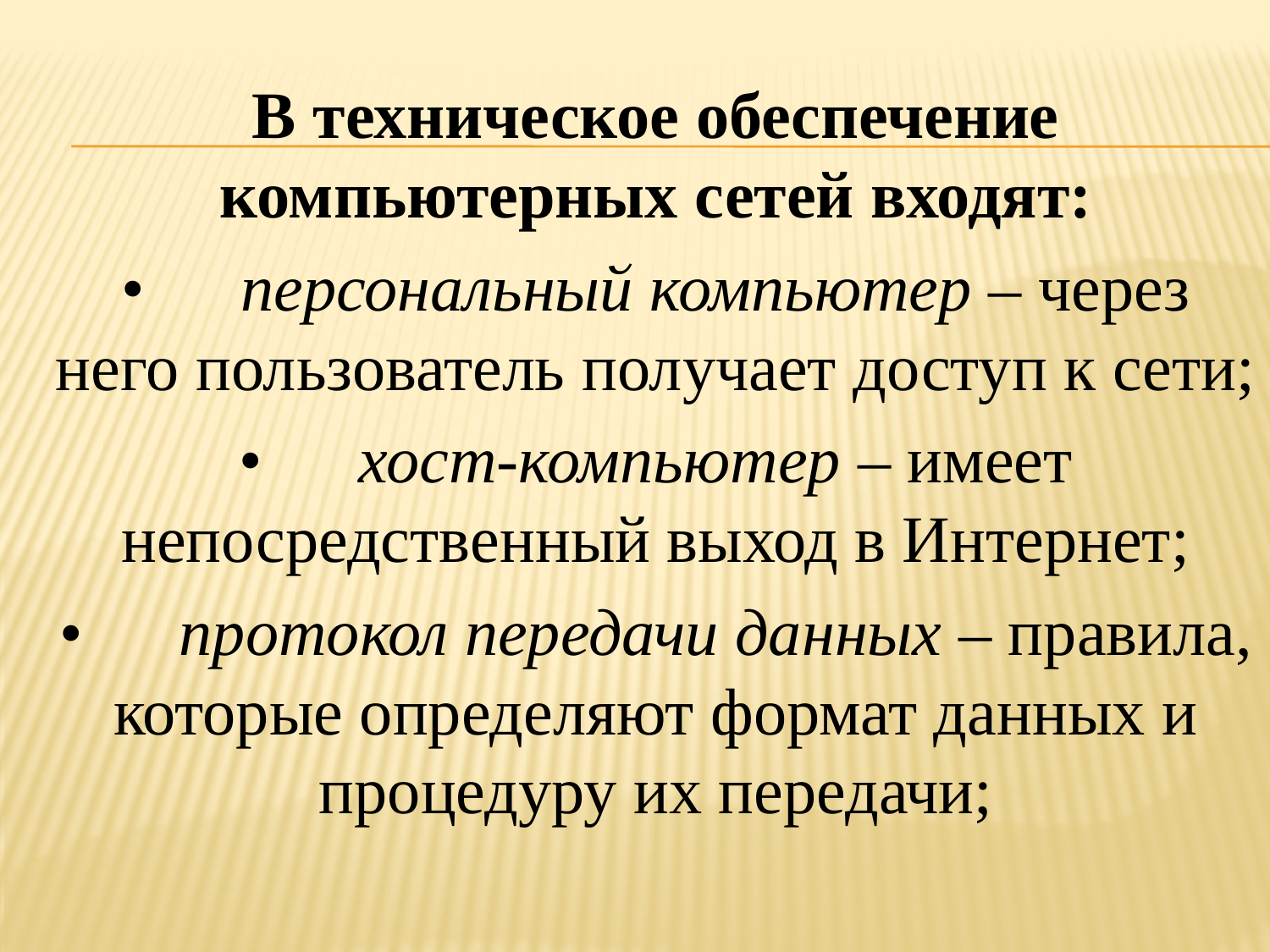

В техническое обеспечение компьютерных сетей входят:
•	персональный компьютер – через него пользователь получает доступ к сети;
•	хост-компьютер – имеет непосредственный выход в Интернет;
•	протокол передачи данных – правила, которые определяют формат данных и процедуру их передачи;